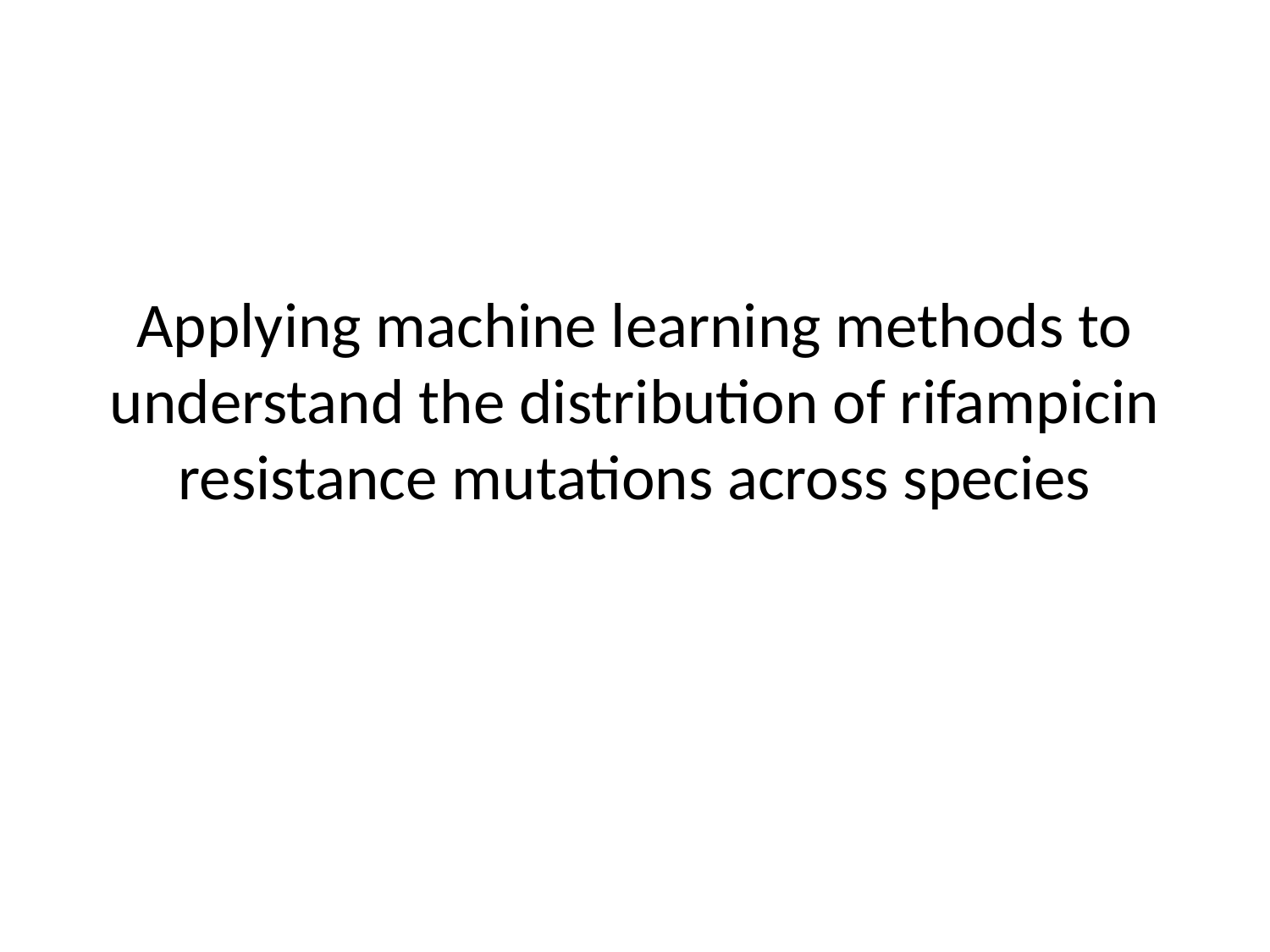

# Applying machine learning methods to understand the distribution of rifampicin resistance mutations across species